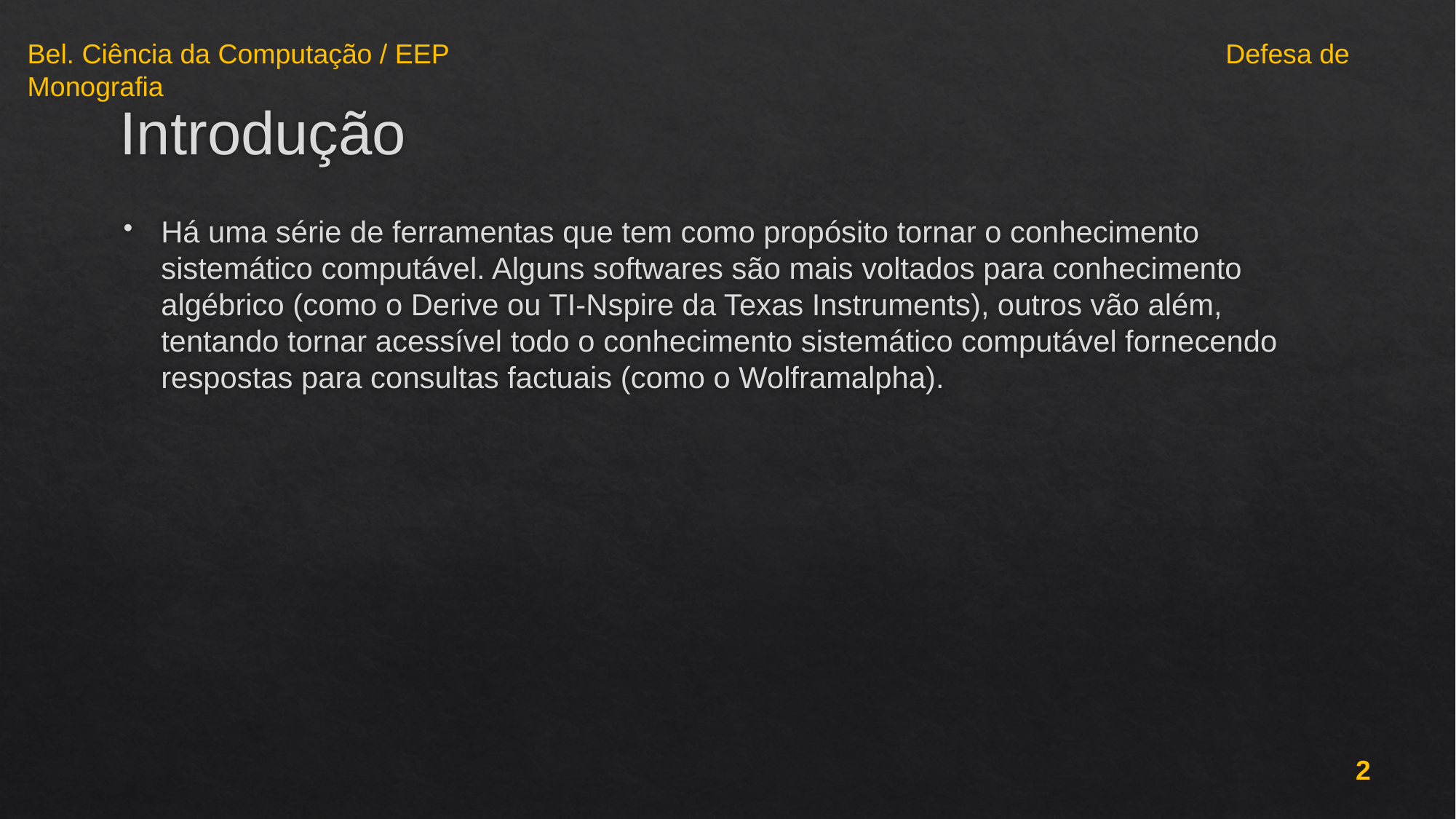

# Introdução
Há uma série de ferramentas que tem como propósito tornar o conhecimento sistemático computável. Alguns softwares são mais voltados para conhecimento algébrico (como o Derive ou TI-Nspire da Texas Instruments), outros vão além, tentando tornar acessível todo o conhecimento sistemático computável fornecendo respostas para consultas factuais (como o Wolframalpha).
2